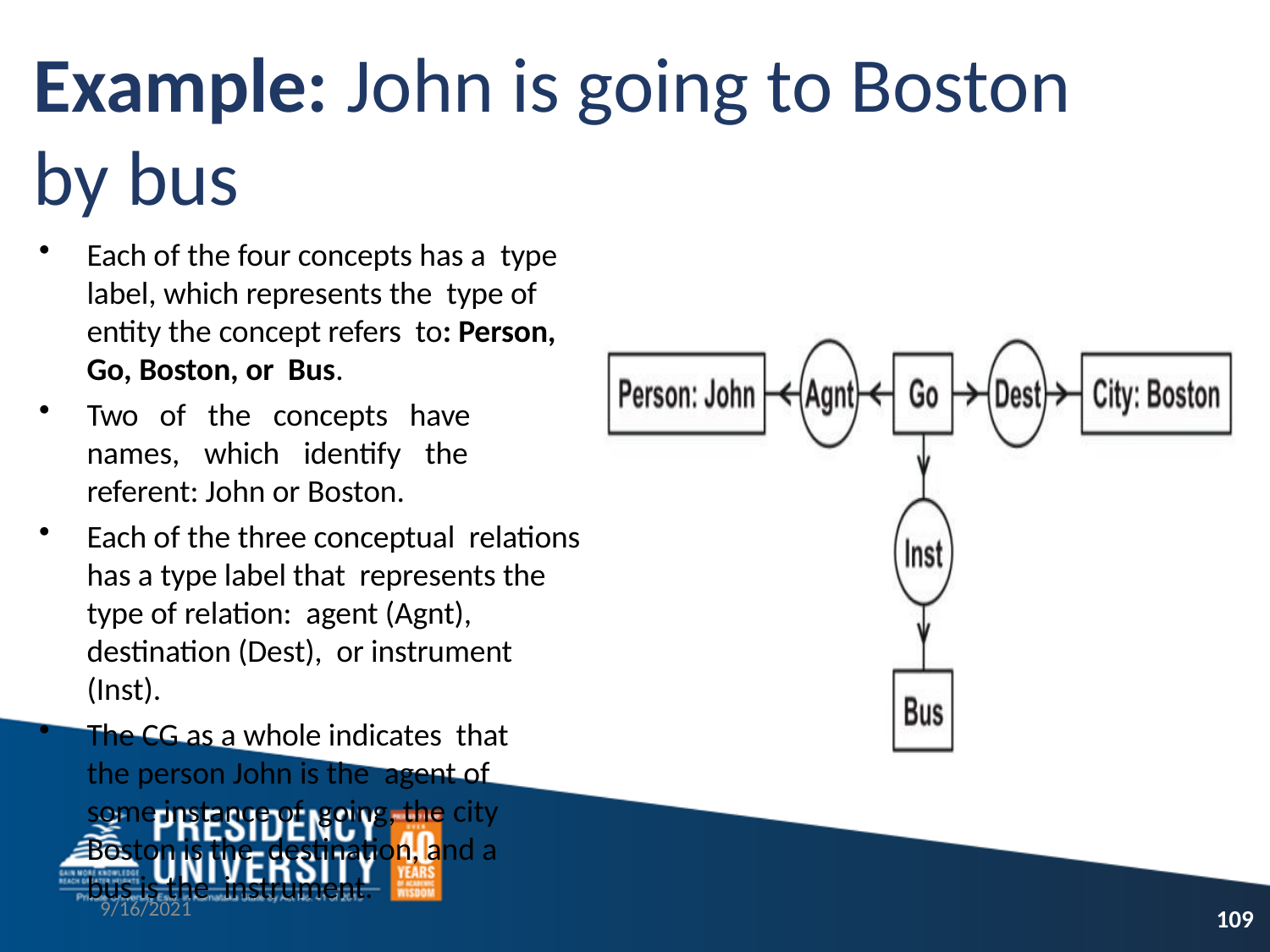

# Example: John is going to Boston by bus
Each of the four concepts has a  type label, which represents the  type of entity the concept refers  to: Person, Go, Boston, or  Bus.
Two of the concepts have  names, which identify the  referent: John or Boston.
Each of the three conceptual  relations has a type label that  represents the type of relation:  agent (Agnt), destination (Dest),  or instrument (Inst).
The CG as a whole indicates  that the person John is the  agent of some instance of  going, the city Boston is the  destination, and a bus is the  instrument.

9/16/2021
109